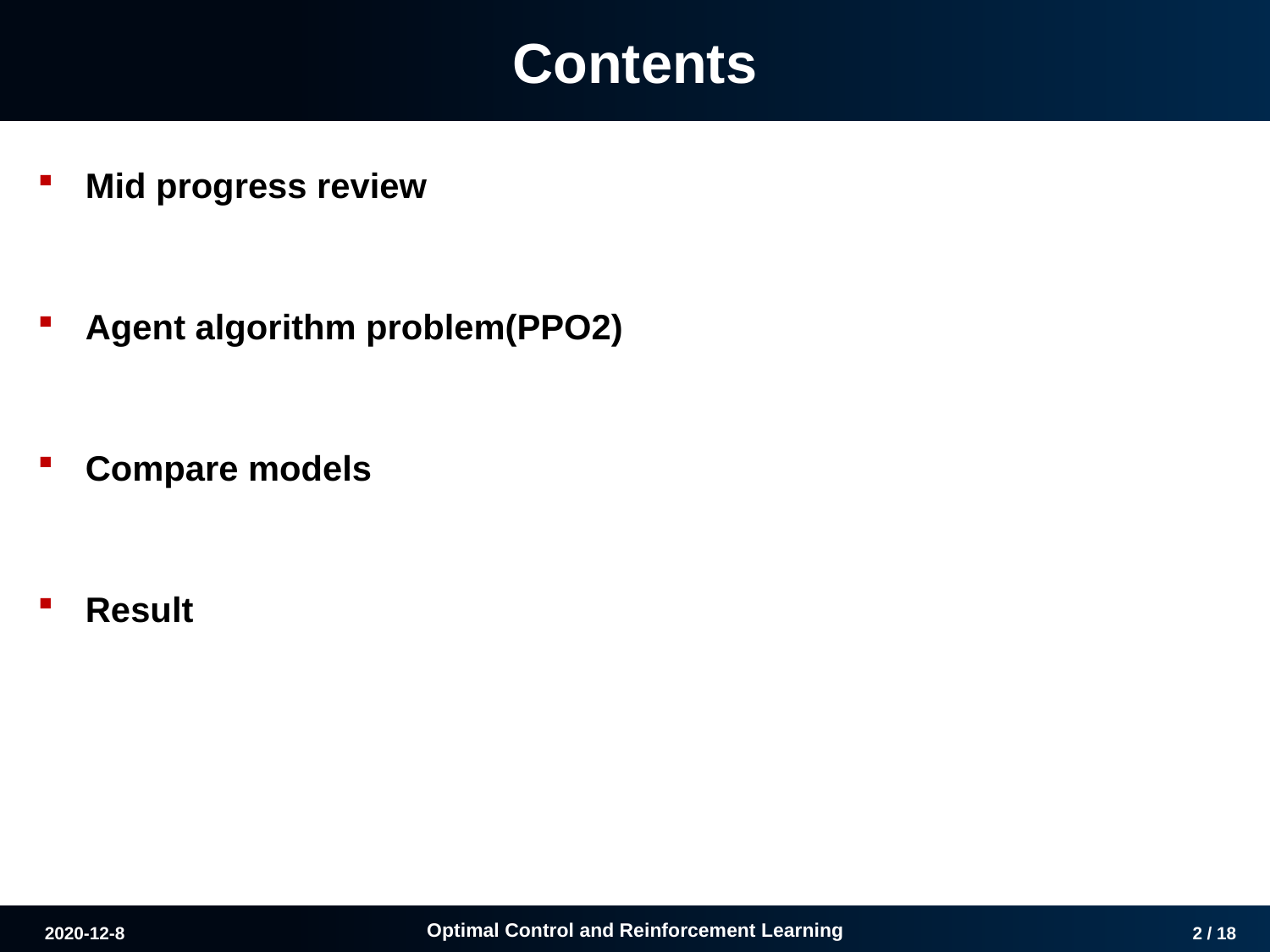

# Contents
Mid progress review

Agent algorithm problem(PPO2)

Compare models

Result